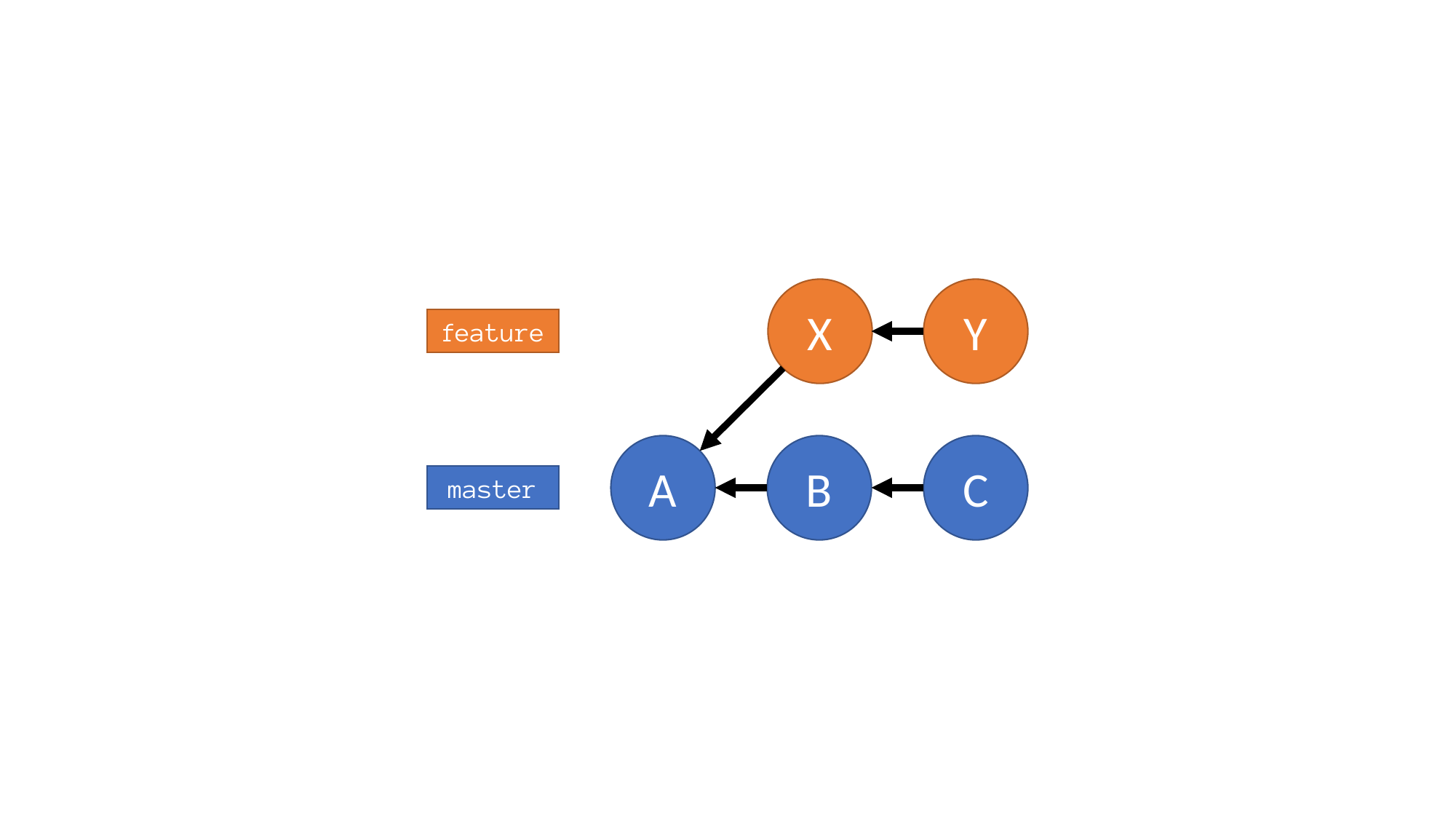

X
Y
feature
B
C
A
master